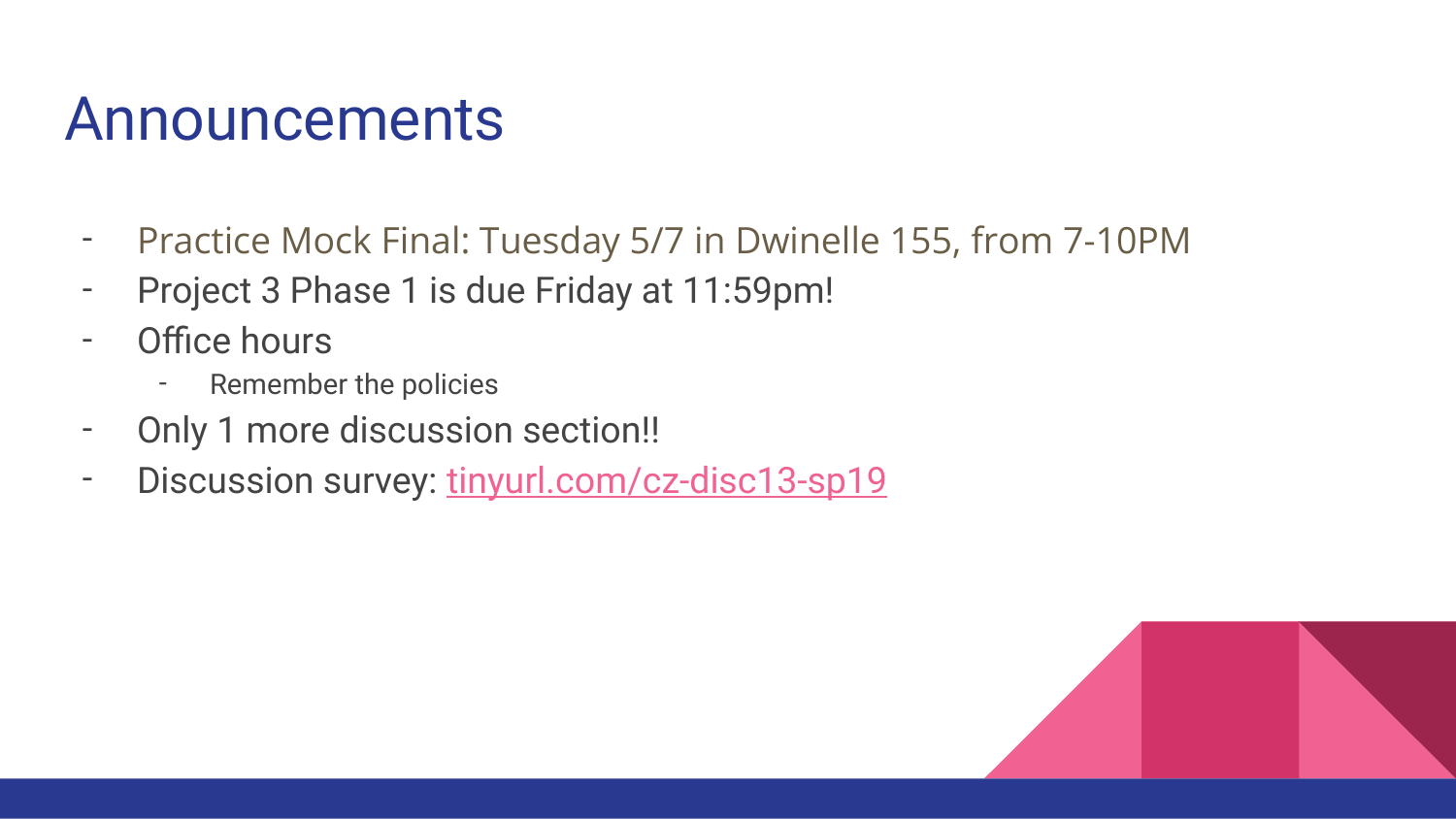

# Announcements
Practice Mock Final: Tuesday 5/7 in Dwinelle 155, from 7-10PM
Project 3 Phase 1 is due Friday at 11:59pm!
Office hours
Remember the policies
Only 1 more discussion section!!
Discussion survey: tinyurl.com/cz-disc13-sp19